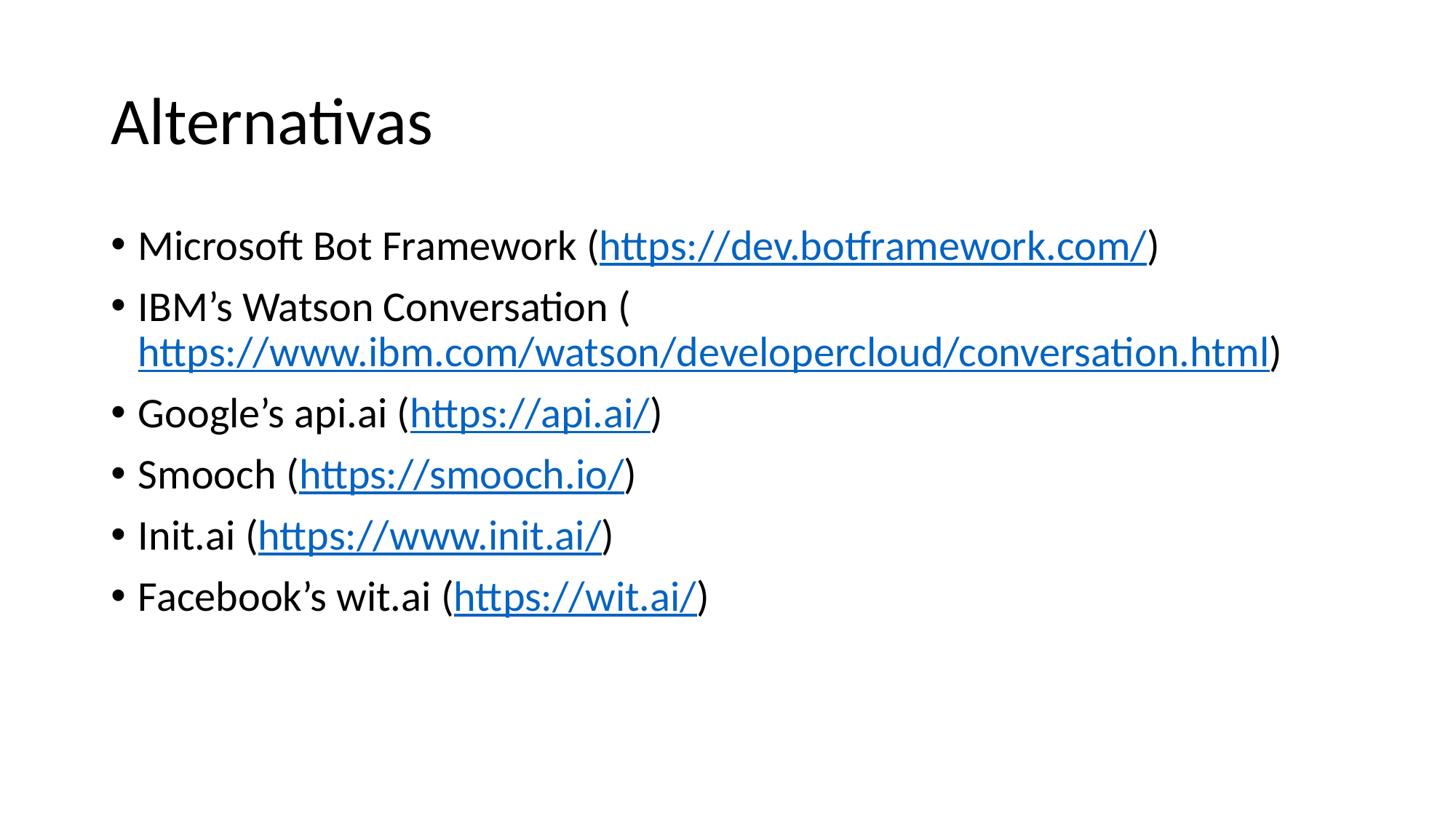

# Alternativas
Microsoft Bot Framework (https://dev.botframework.com/)
IBM’s Watson Conversation (https://www.ibm.com/watson/developercloud/conversation.html)
Google’s api.ai (https://api.ai/)
Smooch (https://smooch.io/)
Init.ai (https://www.init.ai/)
Facebook’s wit.ai (https://wit.ai/)